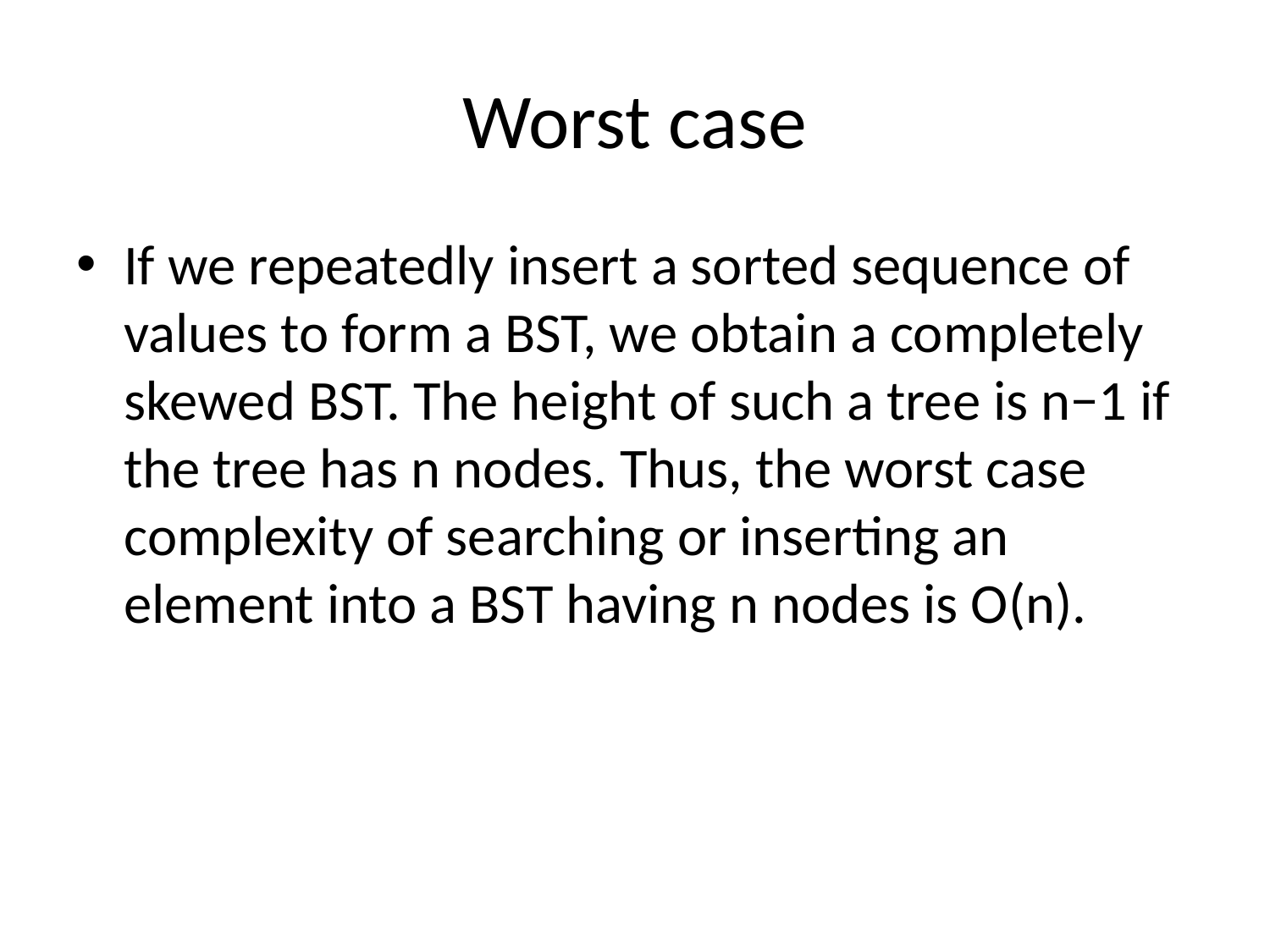

# Worst case
If we repeatedly insert a sorted sequence of values to form a BST, we obtain a completely skewed BST. The height of such a tree is n−1 if the tree has n nodes. Thus, the worst case complexity of searching or inserting an element into a BST having n nodes is O(n).